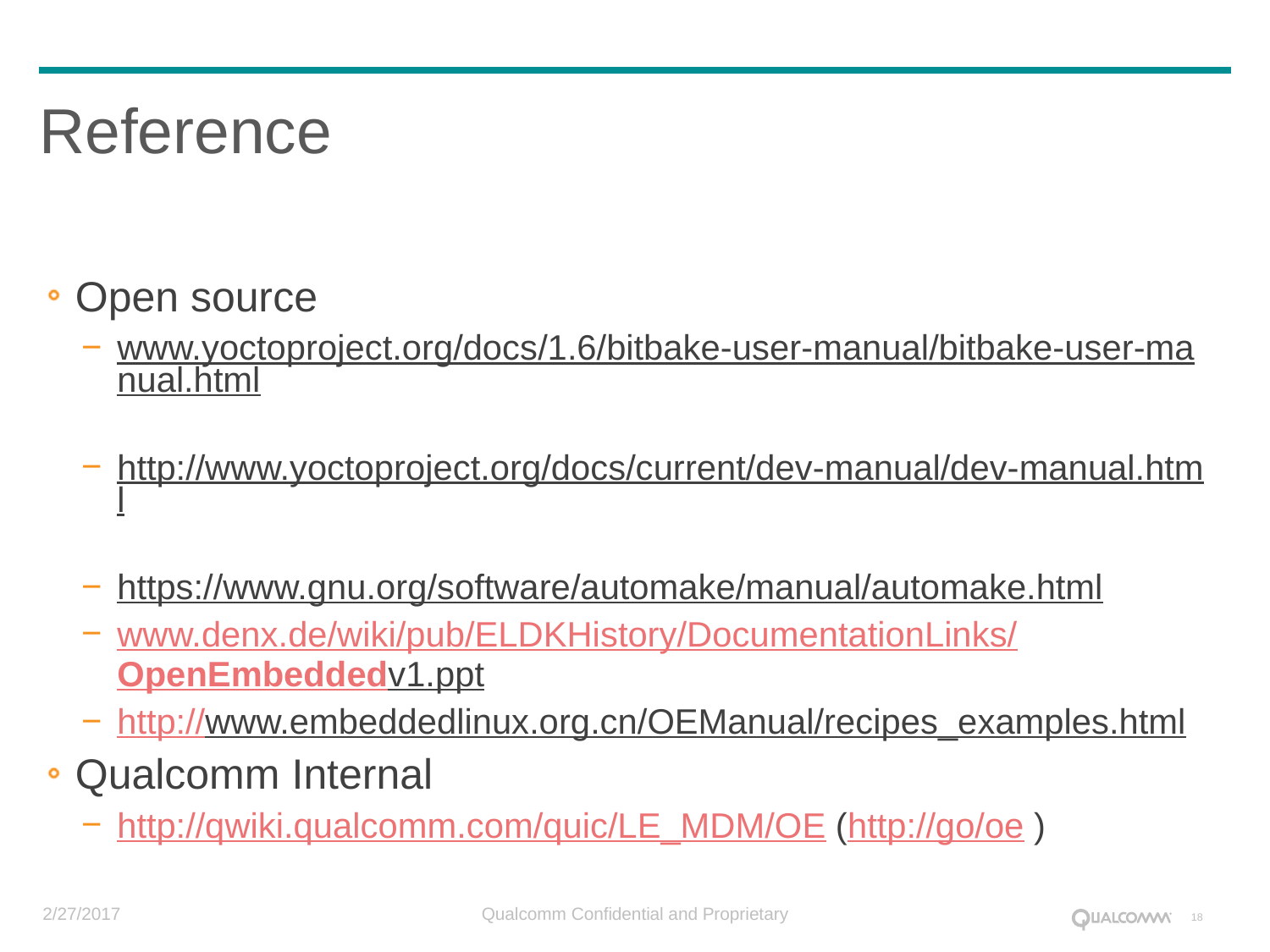

# Reference
Open source
www.yoctoproject.org/docs/1.6/bitbake-user-manual/bitbake-user-manual.html
http://www.yoctoproject.org/docs/current/dev-manual/dev-manual.html
https://www.gnu.org/software/automake/manual/automake.html
www.denx.de/wiki/pub/ELDKHistory/DocumentationLinks/OpenEmbeddedv1.ppt
http://www.embeddedlinux.org.cn/OEManual/recipes_examples.html
Qualcomm Internal
http://qwiki.qualcomm.com/quic/LE_MDM/OE (http://go/oe )